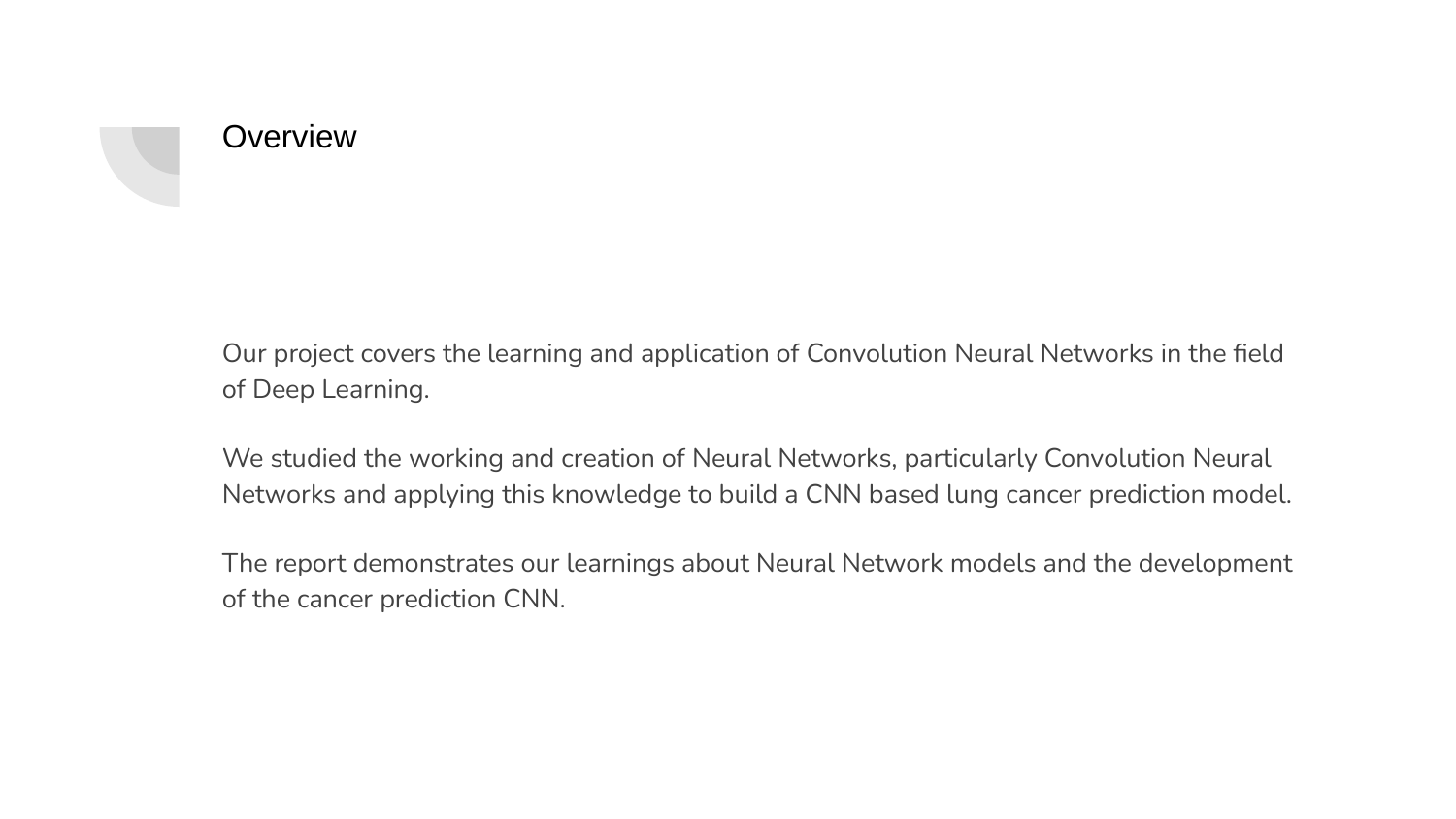

# Overview
Our project covers the learning and application of Convolution Neural Networks in the field of Deep Learning.
We studied the working and creation of Neural Networks, particularly Convolution Neural Networks and applying this knowledge to build a CNN based lung cancer prediction model.
The report demonstrates our learnings about Neural Network models and the development of the cancer prediction CNN.